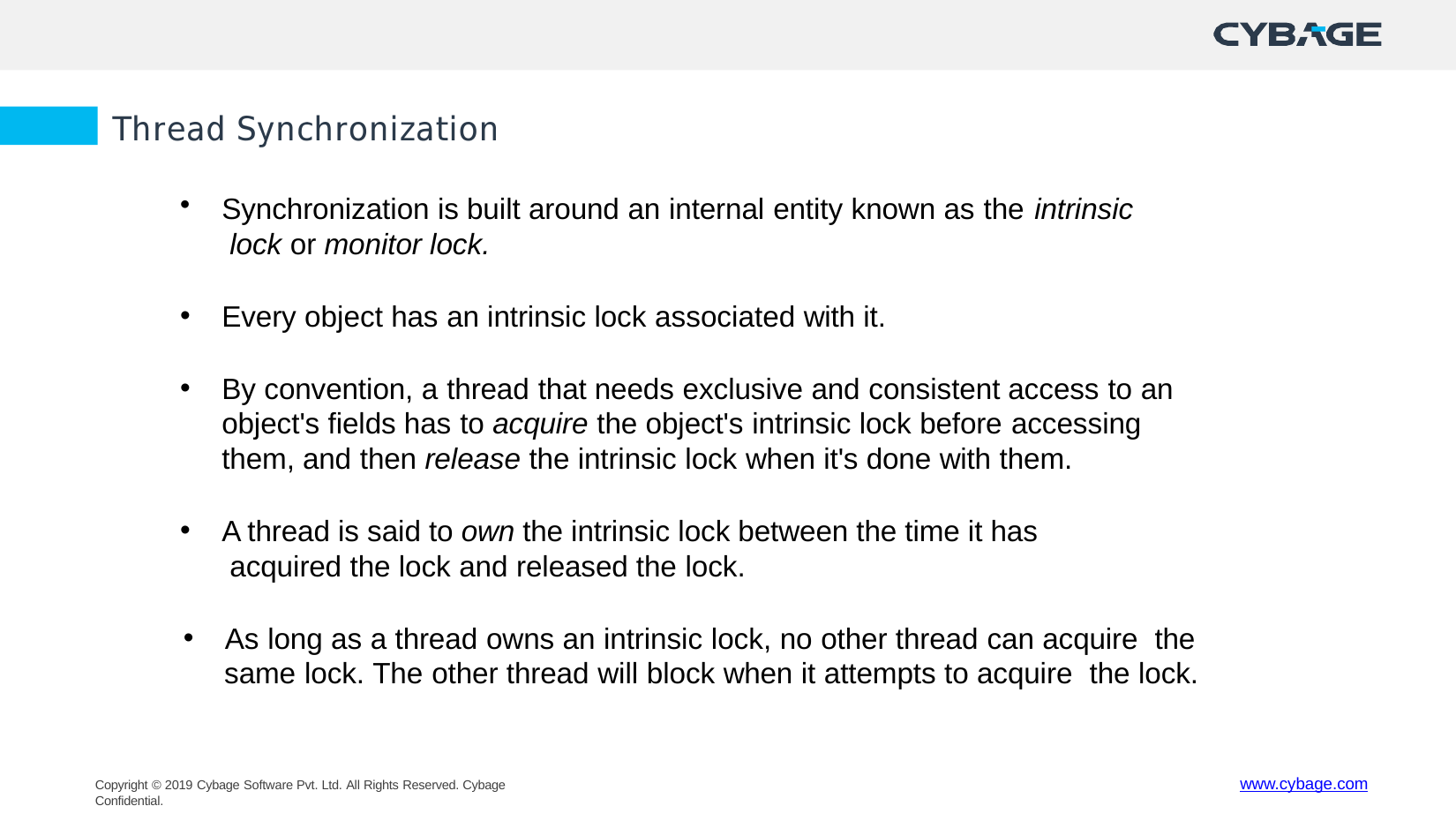

# Thread Synchronization
Synchronization is built around an internal entity known as the intrinsic  lock or monitor lock.

Every object has an intrinsic lock associated with it.

By convention, a thread that needs exclusive and consistent access to an  object's fields has to acquire the object's intrinsic lock before accessing  them, and then release the intrinsic lock when it's done with them.

A thread is said to own the intrinsic lock between the time it has  acquired the lock and released the lock.

As long as a thread owns an intrinsic lock, no other thread can acquire the
same lock. The other thread will block when it attempts to acquire the lock.
www.cybage.com
Copyright © 2019 Cybage Software Pvt. Ltd. All Rights Reserved. Cybage Confidential.